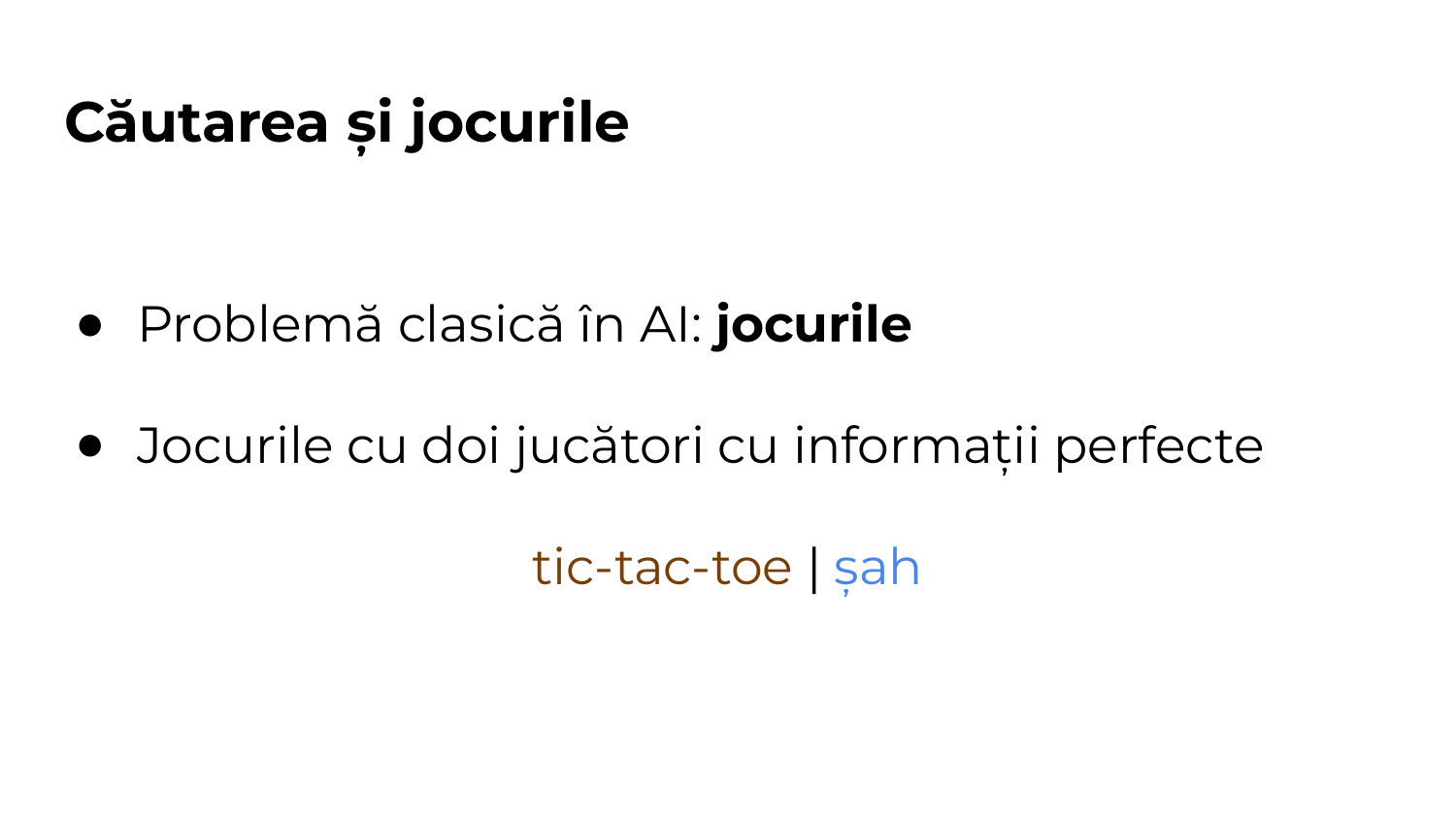

# Căutarea și jocurile
Problemă clasică în AI: jocurile
Jocurile cu doi jucători cu informații perfecte
tic-tac-toe | șah